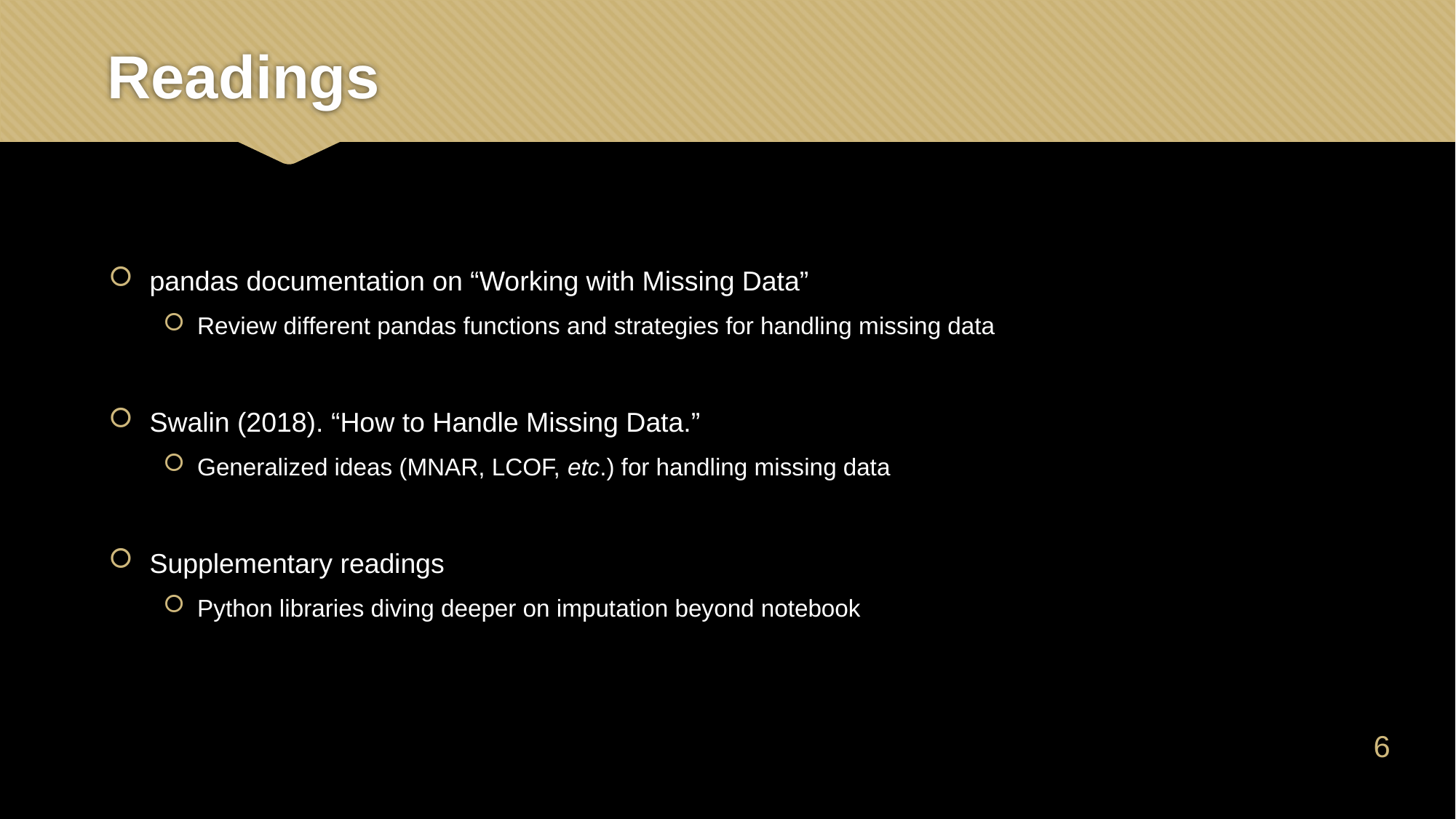

# Readings
pandas documentation on “Working with Missing Data”
Review different pandas functions and strategies for handling missing data

Swalin (2018). “How to Handle Missing Data.”
Generalized ideas (MNAR, LCOF, etc.) for handling missing data

Supplementary readings
Python libraries diving deeper on imputation beyond notebook
6